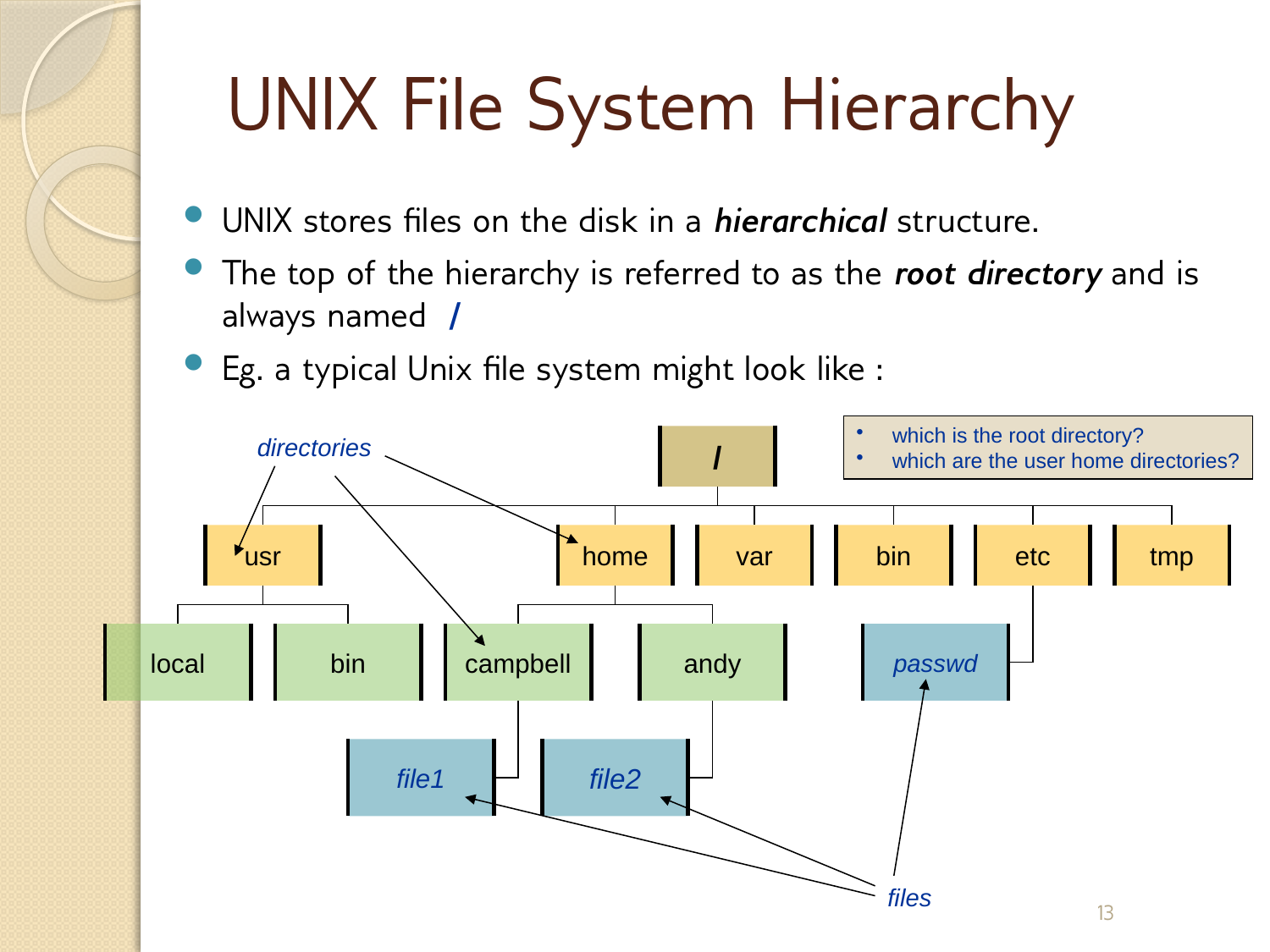

# UNIX File System Hierarchy
UNIX stores files on the disk in a hierarchical structure.
The top of the hierarchy is referred to as the root directory and is always named  /
Eg. a typical Unix file system might look like :
 which is the root directory?
 which are the user home directories?
/
usr
home
var
bin
etc
tmp
local
bin
campbell
andy
passwd
file1
file2
directories

files
13